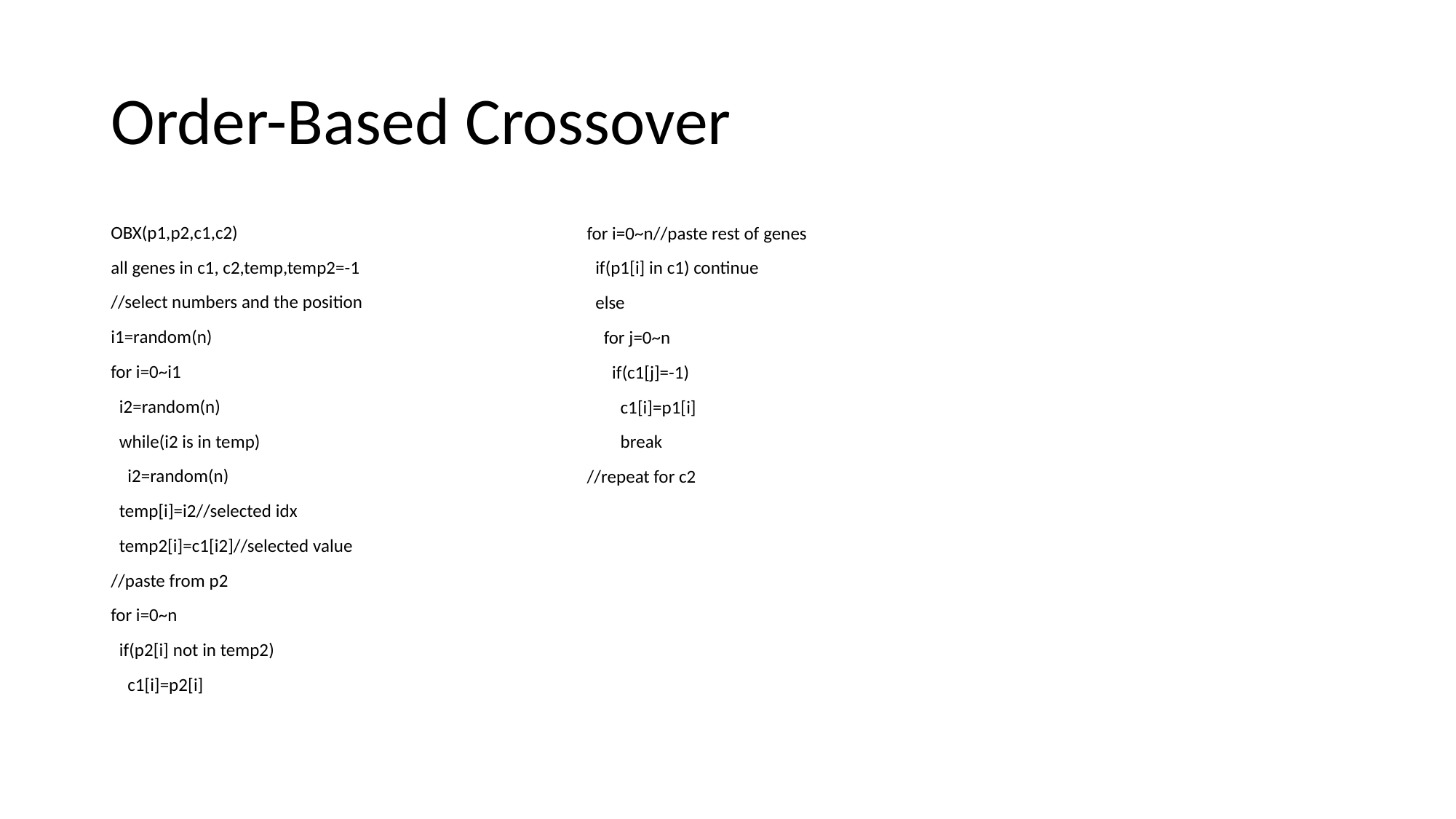

# Order-Based Crossover
OBX(p1,p2,c1,c2)
all genes in c1, c2,temp,temp2=-1
//select numbers and the position
i1=random(n)
for i=0~i1
  i2=random(n)
  while(i2 is in temp)
    i2=random(n)
  temp[i]=i2//selected idx
  temp2[i]=c1[i2]//selected value
//paste from p2
for i=0~n
  if(p2[i] not in temp2)
    c1[i]=p2[i]

for i=0~n//paste rest of genes
  if(p1[i] in c1) continue
  else
    for j=0~n
      if(c1[j]=-1)
        c1[i]=p1[i]
        break
//repeat for c2